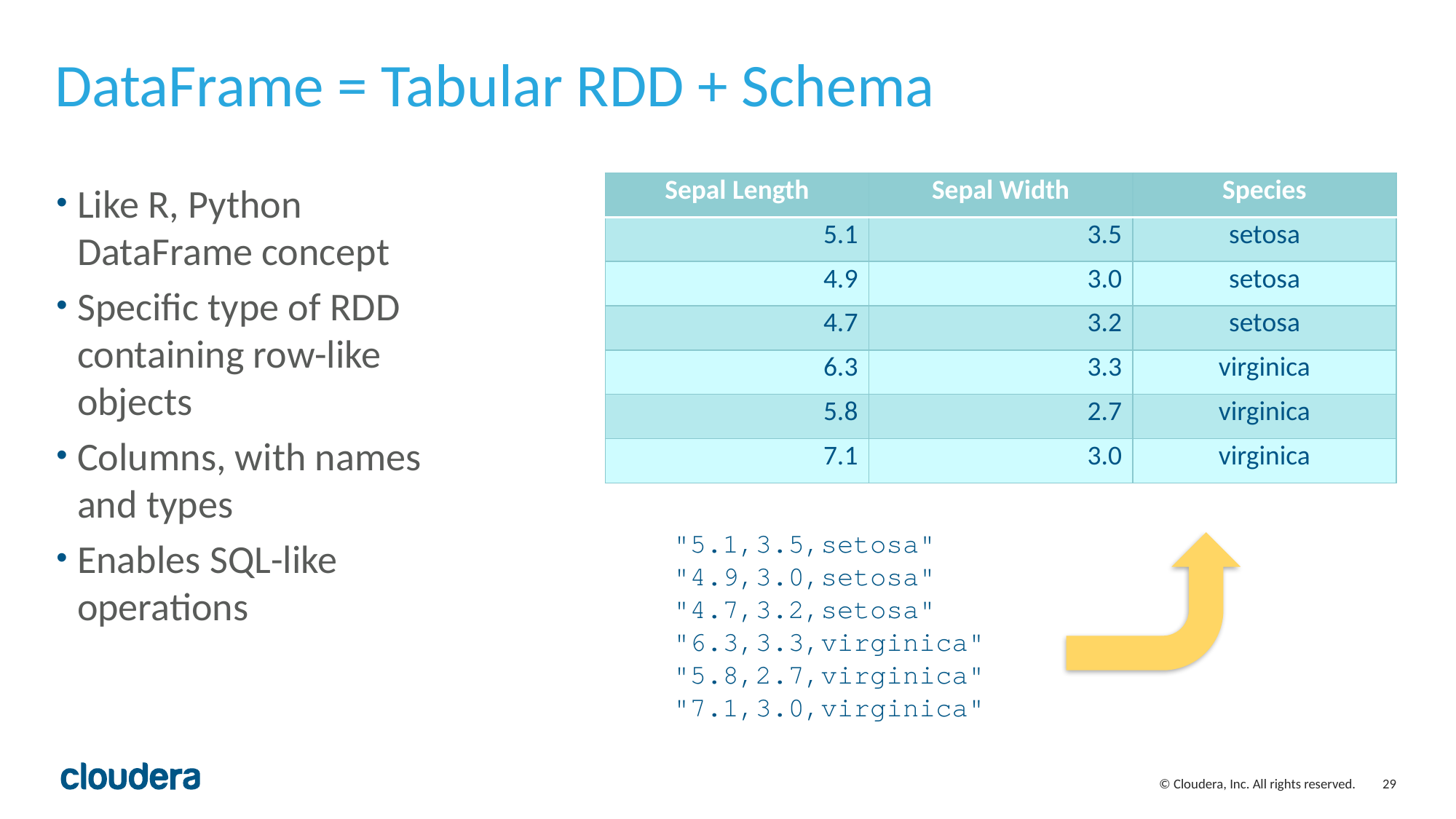

# DataFrame = Tabular RDD + Schema
Like R, Python  DataFrame concept
Specific type of RDD containing row-like  objects
Columns, with names and types
Enables SQL-like  operations

| Sepal Length | Sepal Width | Species |
| --- | --- | --- |
| 5.1 | 3.5 | setosa |
| 4.9 | 3.0 | setosa |
| 4.7 | 3.2 | setosa |
| 6.3 | 3.3 | virginica |
| 5.8 | 2.7 | virginica |
| 7.1 | 3.0 | virginica |

"5.1,3.5,setosa"
"4.9,3.0,setosa"
"4.7,3.2,setosa"
"6.3,3.3,virginica"
"5.8,2.7,virginica"
"7.1,3.0,virginica"